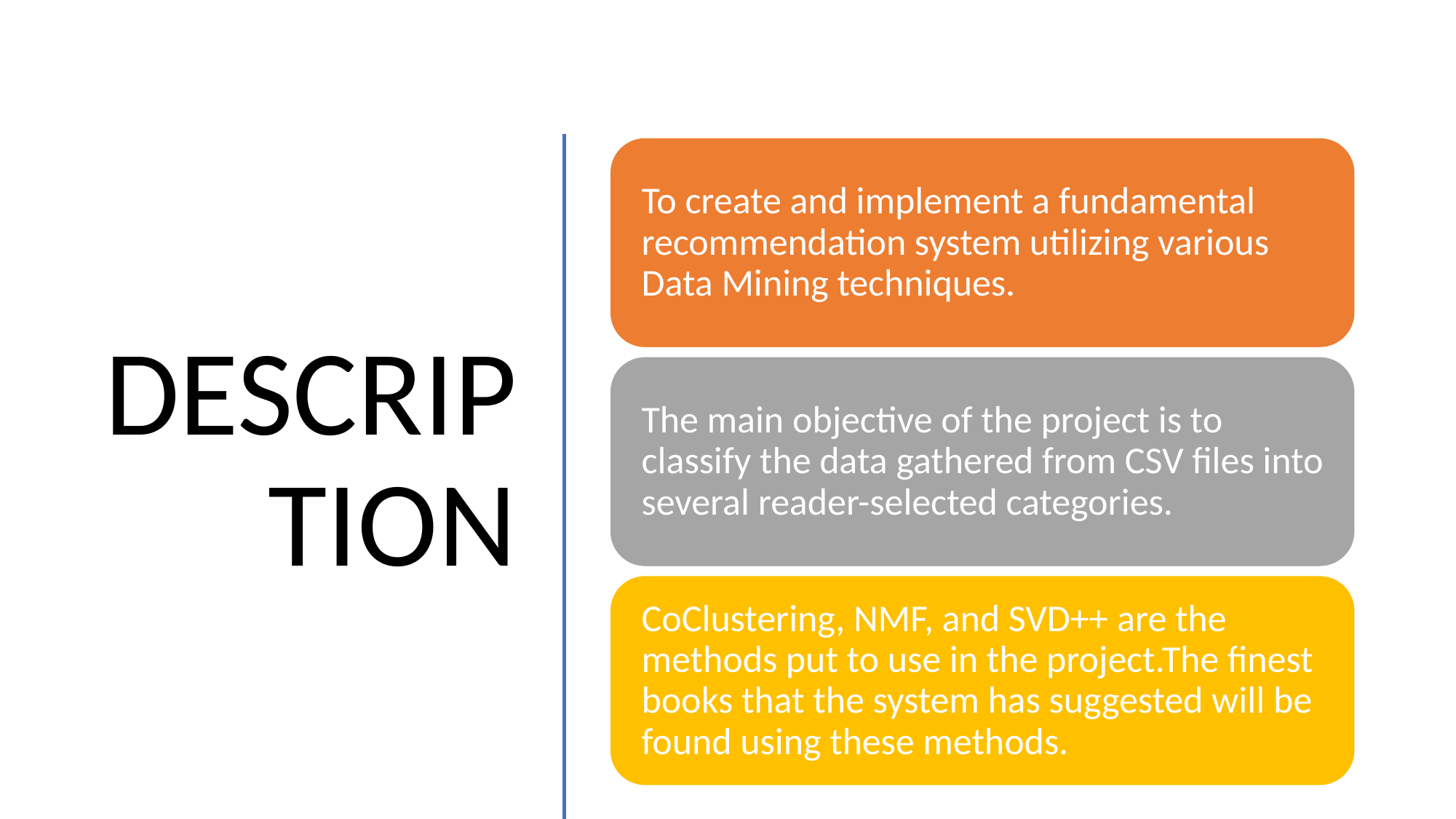

DESCRIPTION
To create and implement a fundamental recommendation system utilizing various Data Mining techniques.
The main objective of the project is to classify the data gathered from CSV files into several reader-selected categories.
CoClustering, NMF, and SVD++ are the methods put to use in the project.The finest books that the system has suggested will be found using these methods.